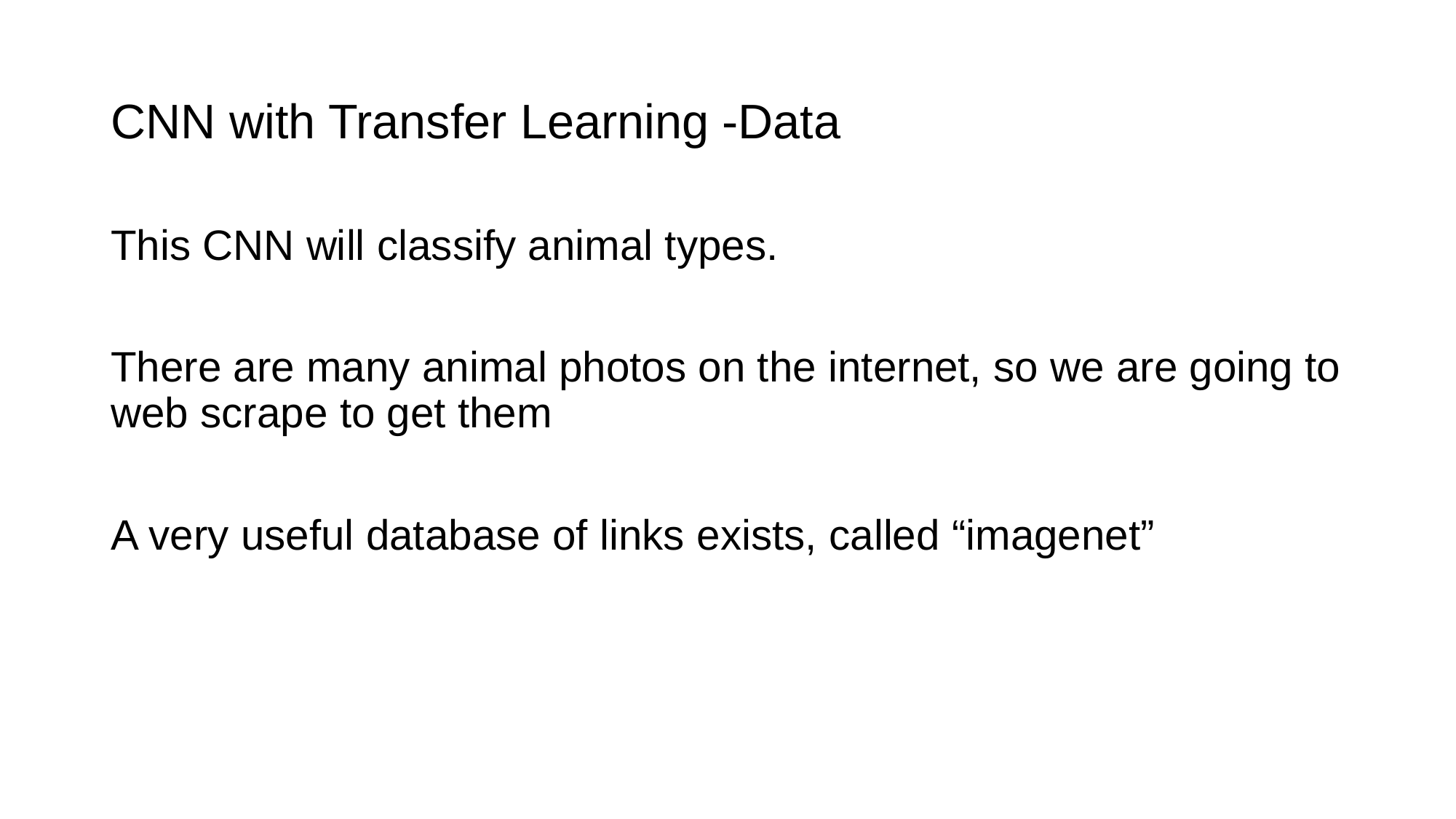

# CNN with Transfer Learning -Data
This CNN will classify animal types.

There are many animal photos on the internet, so we are going to web scrape to get them

A very useful database of links exists, called “imagenet”